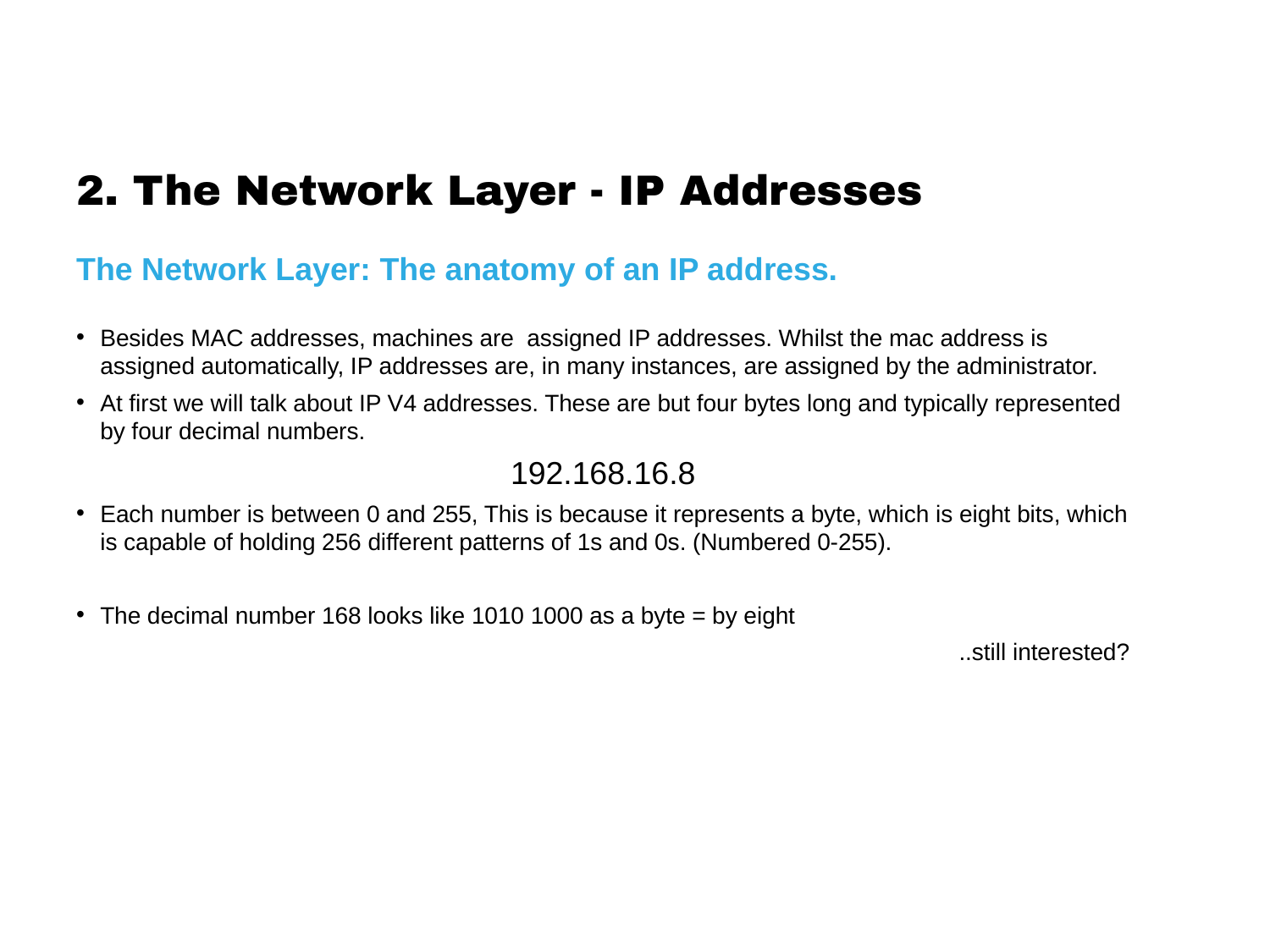

# 2. The Network Layer - IP Addresses
The Network Layer: The anatomy of an IP address.
Besides MAC addresses, machines are  assigned IP addresses. Whilst the mac address is assigned automatically, IP addresses are, in many instances, are assigned by the administrator.
At first we will talk about IP V4 addresses. These are but four bytes long and typically represented by four decimal numbers.
192.168.16.8
Each number is between 0 and 255, This is because it represents a byte, which is eight bits, which is capable of holding 256 different patterns of 1s and 0s. (Numbered 0-255).

The decimal number 168 looks like 1010 1000 as a byte = by eight
..still interested?